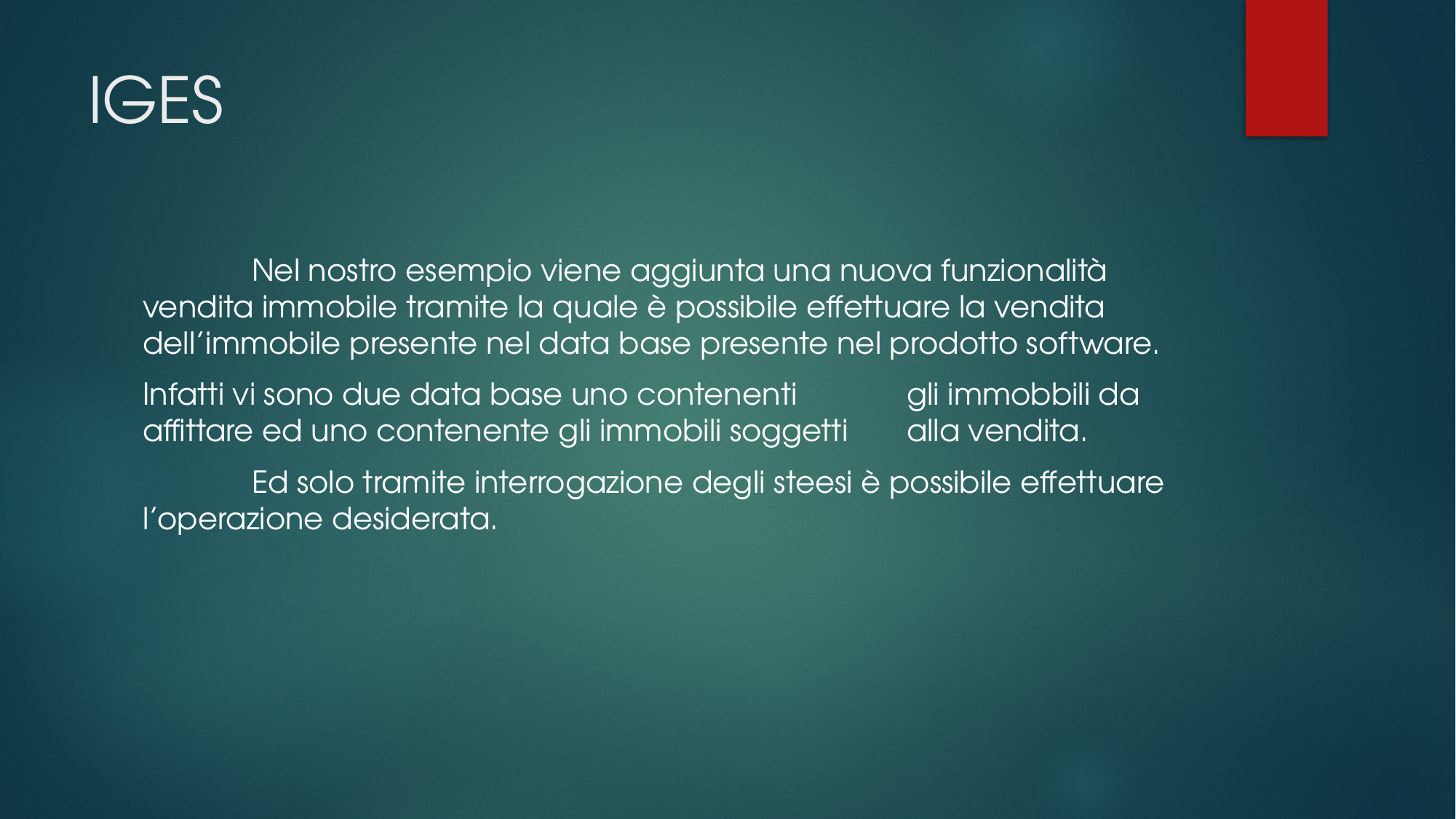

# IGES
	Nel nostro esempio viene aggiunta una nuova funzionalità vendita immobile tramite la quale è possibile effettuare la vendita dell’immobile presente nel data base presente nel prodotto software.
Infatti vi sono due data base uno contenenti 	gli immobbili da affittare ed uno contenente gli immobili soggetti 	alla vendita.
	Ed solo tramite interrogazione degli steesi è possibile effettuare l’operazione desiderata.